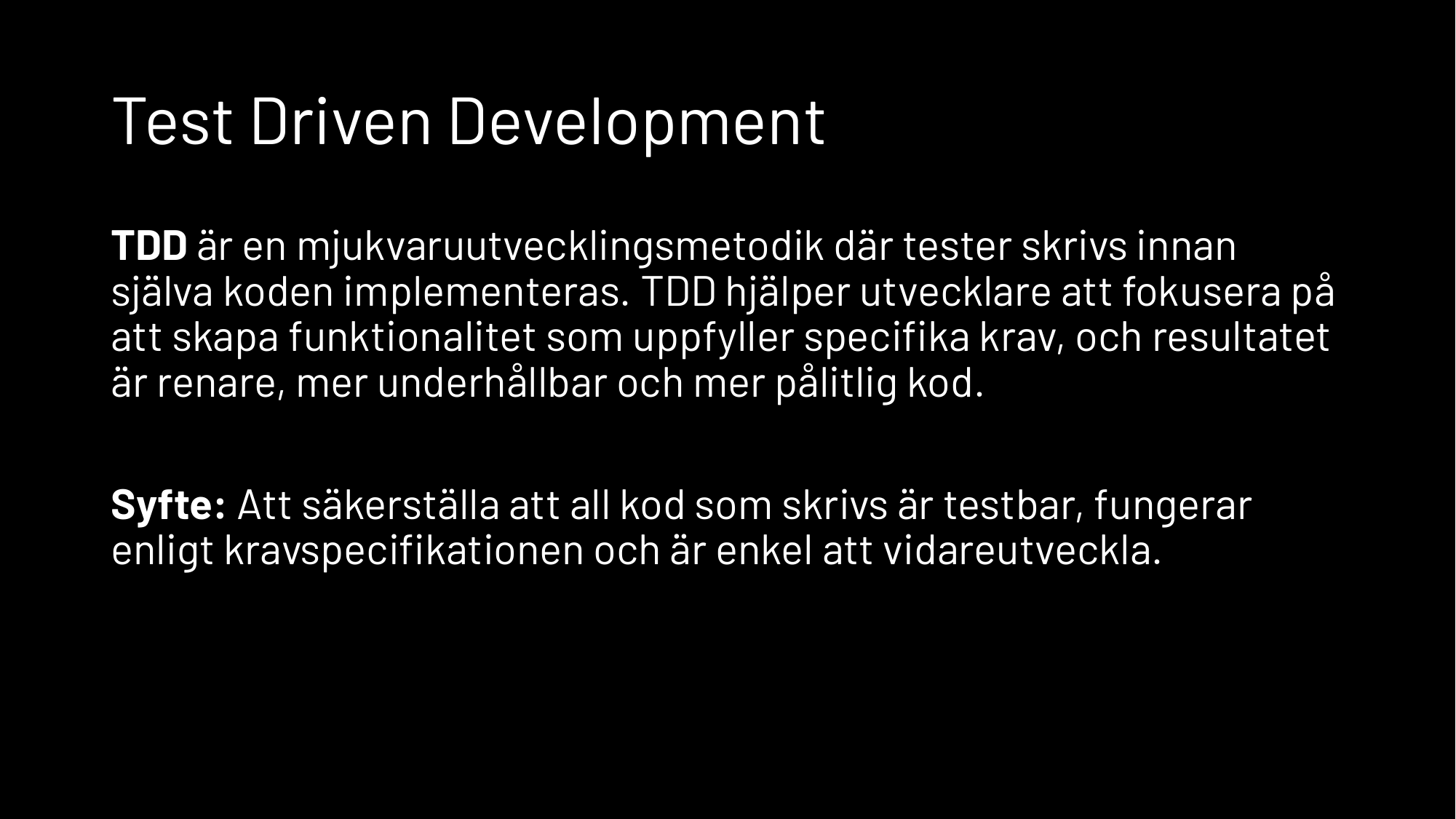

# Test Driven Development
TDD är en mjukvaruutvecklingsmetodik där tester skrivs innan själva koden implementeras. TDD hjälper utvecklare att fokusera på att skapa funktionalitet som uppfyller specifika krav, och resultatet är renare, mer underhållbar och mer pålitlig kod.

Syfte: Att säkerställa att all kod som skrivs är testbar, fungerar enligt kravspecifikationen och är enkel att vidareutveckla.